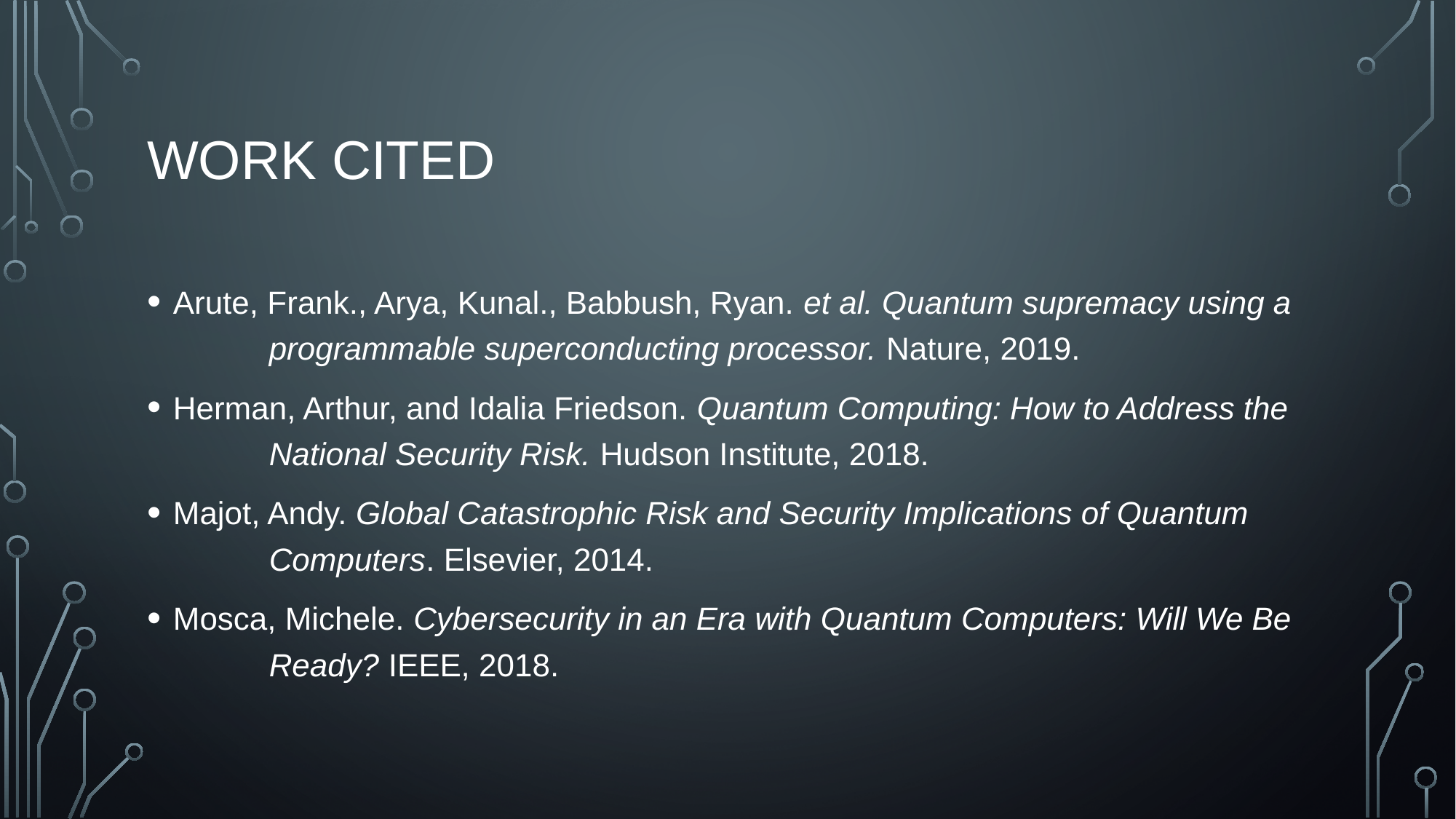

# Work cited
Arute, Frank., Arya, Kunal., Babbush, Ryan. et al. Quantum supremacy using a 	programmable superconducting processor. Nature, 2019.
Herman, Arthur, and Idalia Friedson. Quantum Computing: How to Address the 	National Security Risk. Hudson Institute, 2018.
Majot, Andy. Global Catastrophic Risk and Security Implications of Quantum 	Computers. Elsevier, 2014.
Mosca, Michele. Cybersecurity in an Era with Quantum Computers: Will We Be 	Ready? IEEE, 2018.